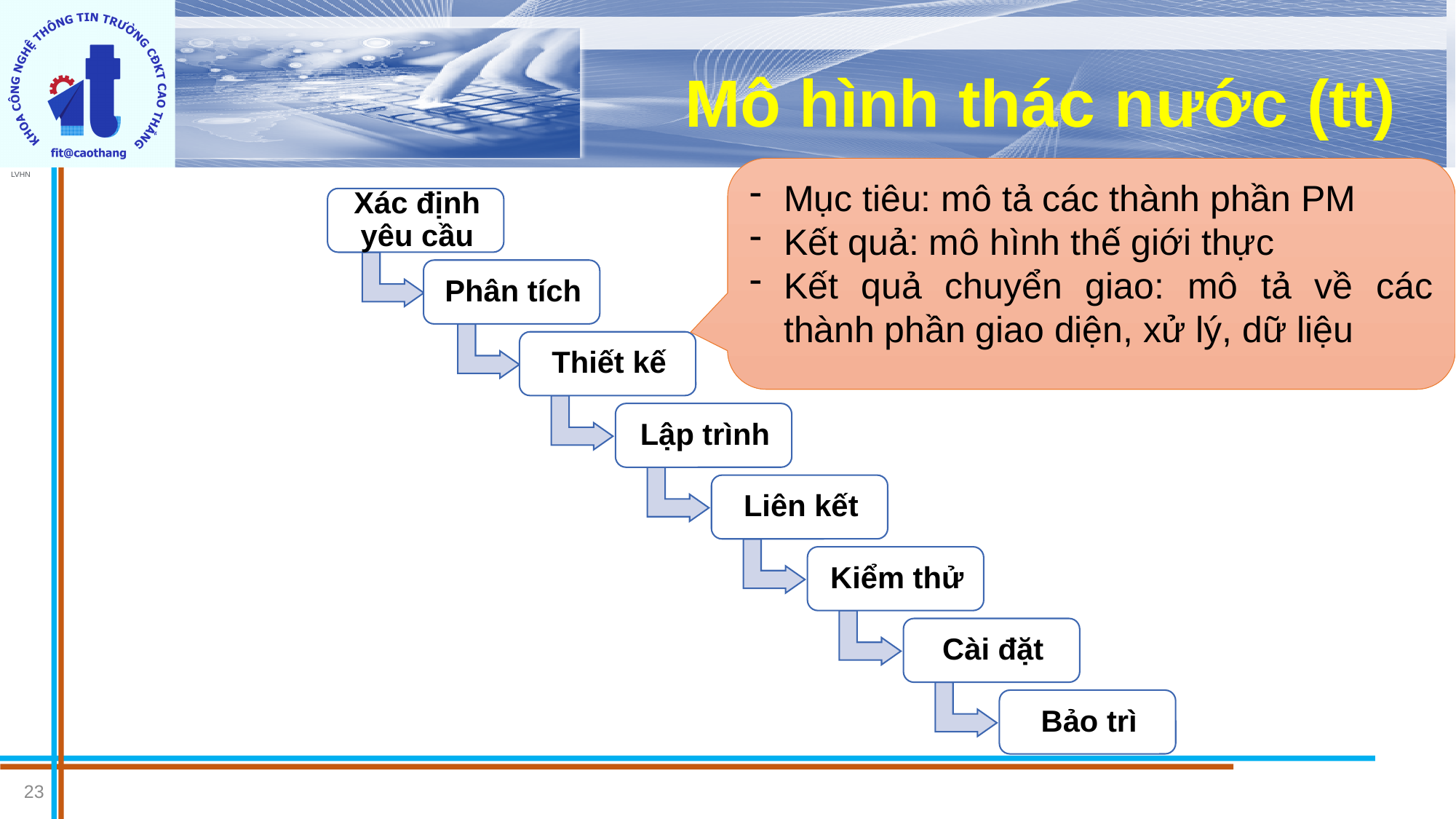

# Mô hình thác nước (tt)
Mục tiêu: mô tả các thành phần PM
Kết quả: mô hình thế giới thực
Kết quả chuyển giao: mô tả về các thành phần giao diện, xử lý, dữ liệu

Xác định yêu cầu
Phân tích
Thiết kế
Lập trình
Liên kết
Kiểm thử
Cài đặt
Bảo trì
23